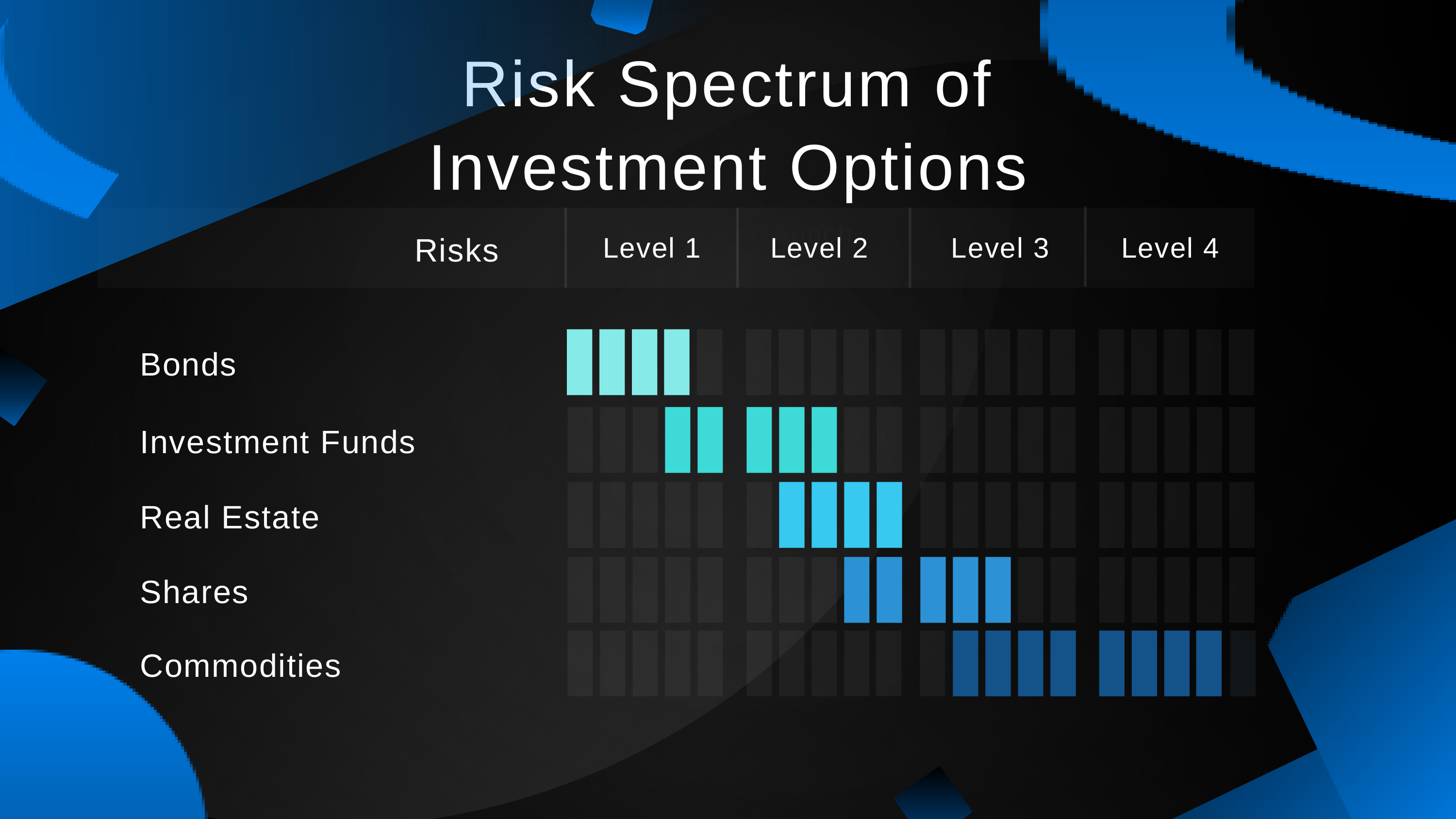

Risk Spectrum of Investment Options
Spring Line Launch

Risks
Level 1
Level 2
Level 3
Level 4

Bonds

Investment Funds

Real Estate

Shares

Commodities